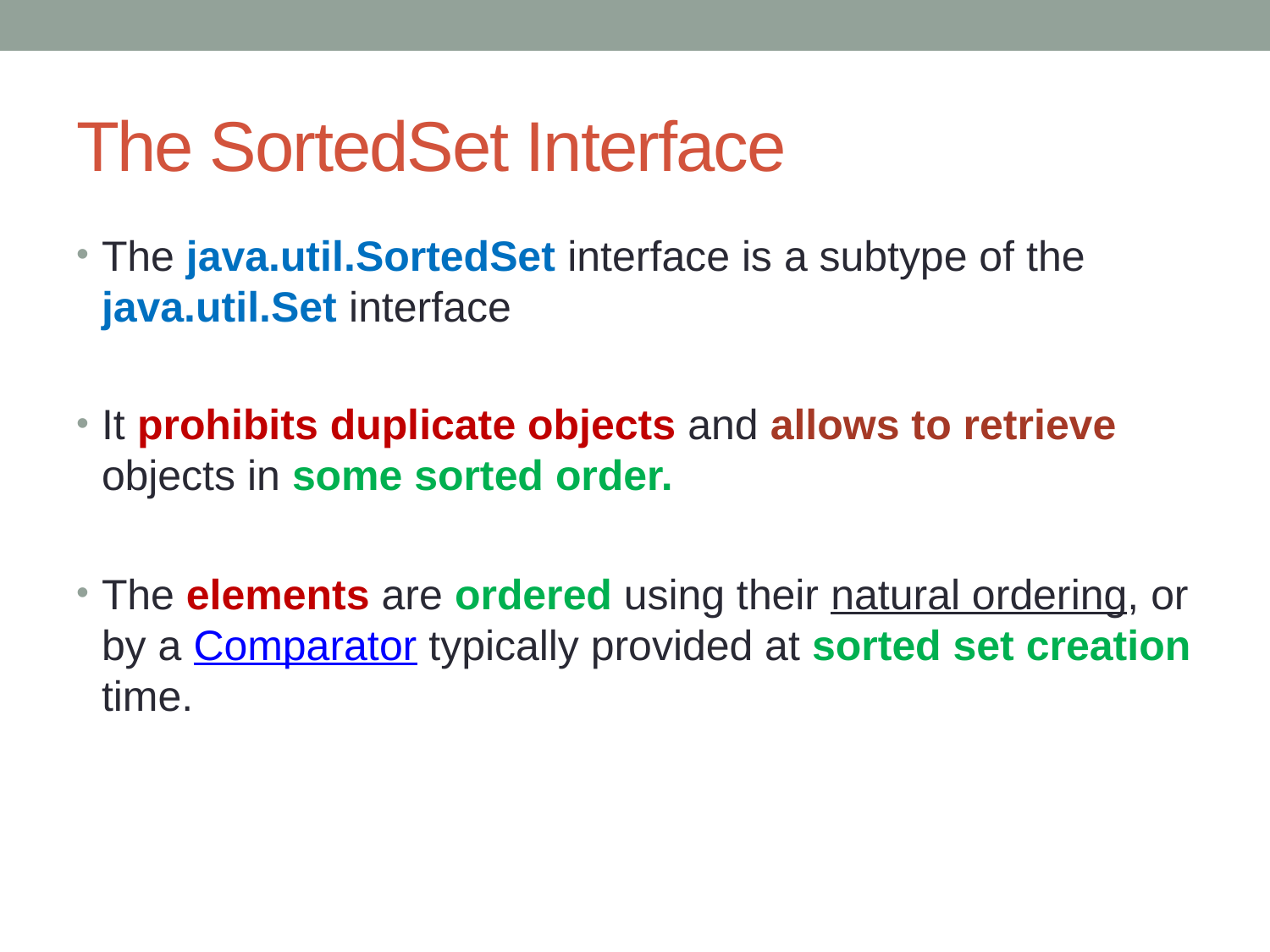

# The SortedSet Interface
The java.util.SortedSet interface is a subtype of the java.util.Set interface

It prohibits duplicate objects and allows to retrieve objects in some sorted order.

The elements are ordered using their natural ordering, or by a Comparator typically provided at sorted set creation time.